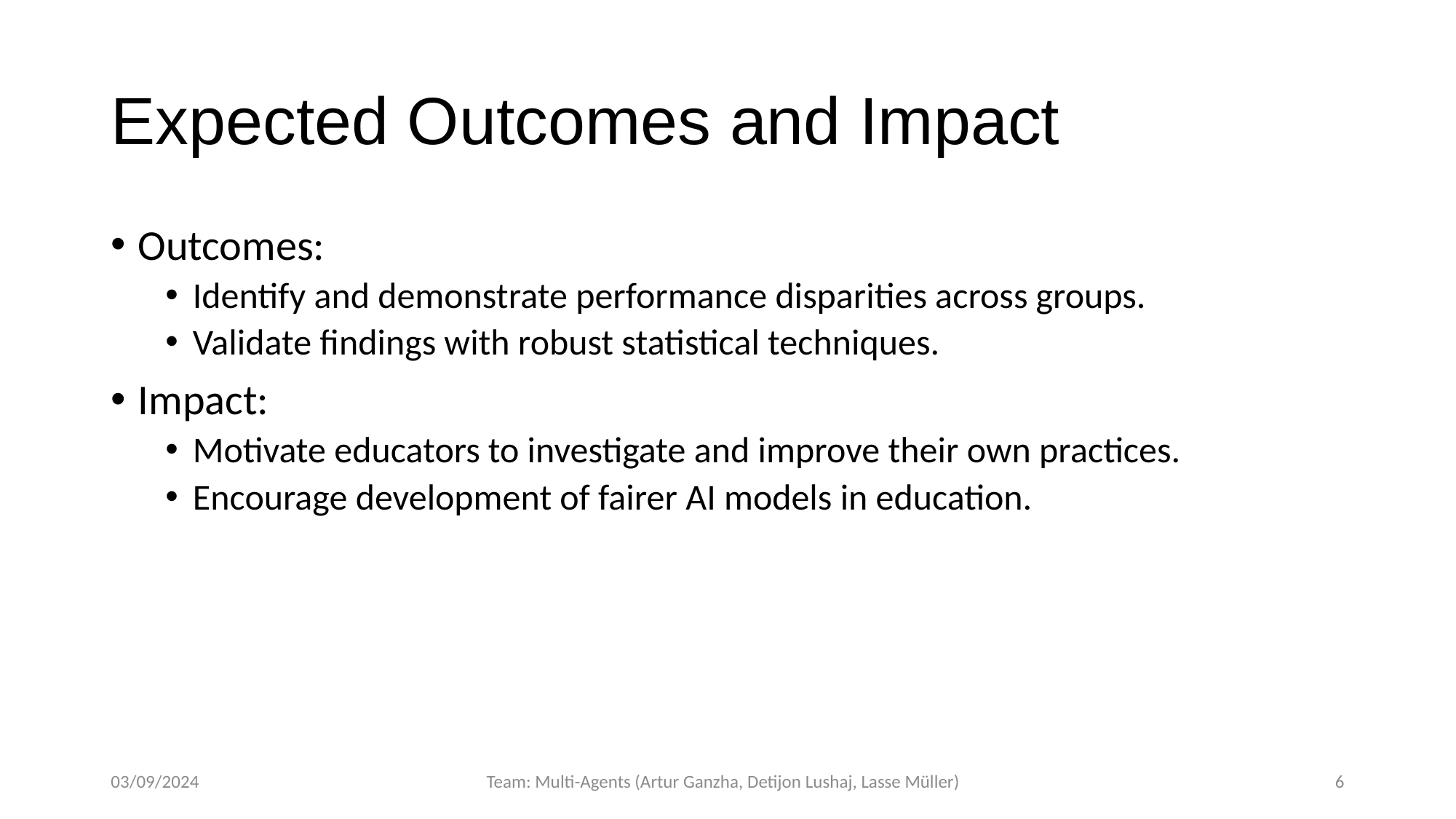

# Expected Outcomes and Impact
Outcomes:
Identify and demonstrate performance disparities across groups.
Validate findings with robust statistical techniques.
Impact:
Motivate educators to investigate and improve their own practices.
Encourage development of fairer AI models in education.
03/09/2024
Team: Multi-Agents (Artur Ganzha, Detijon Lushaj, Lasse Müller)
6